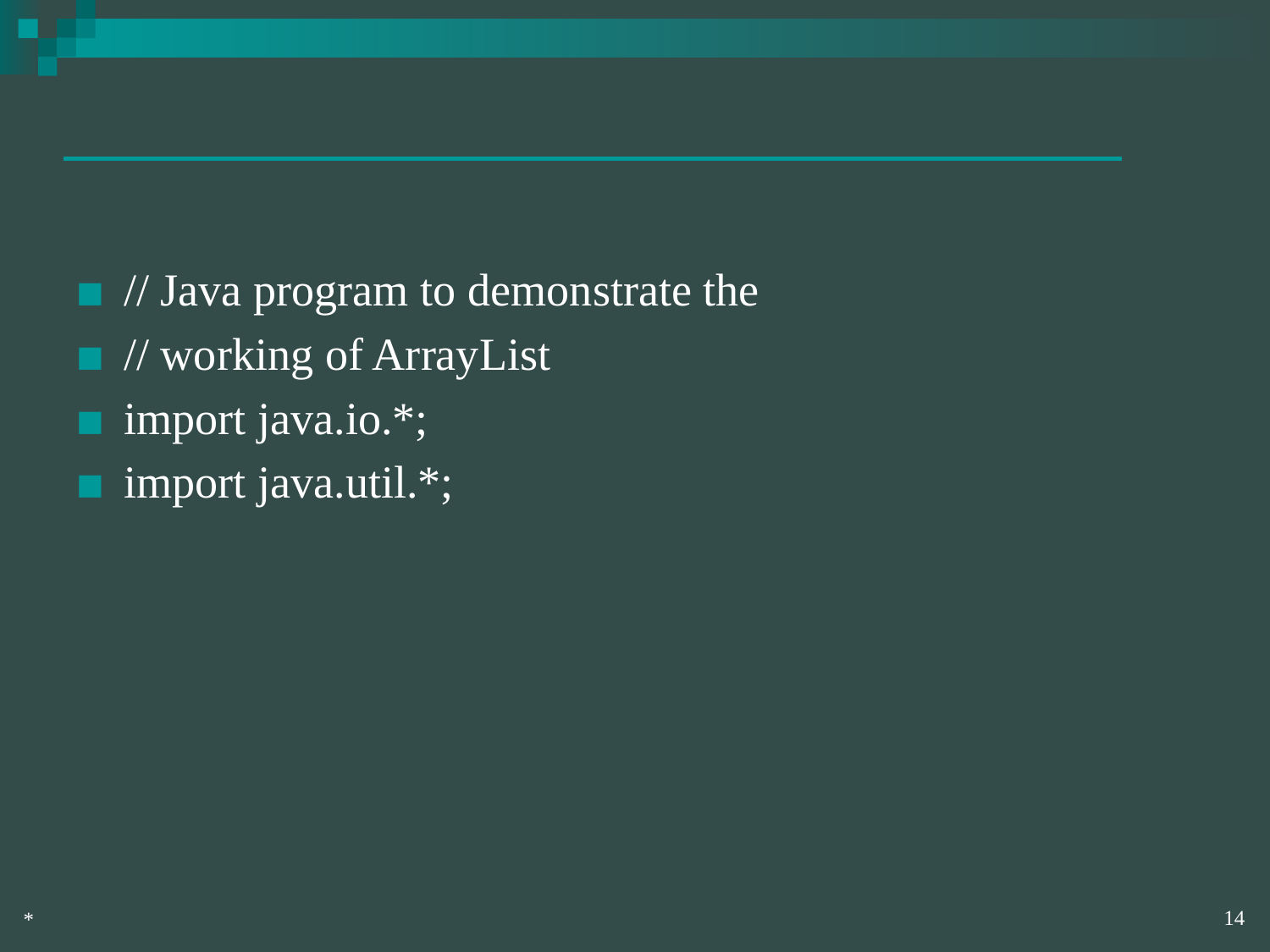

// Java program to demonstrate the
// working of ArrayList
import java.io.*;
import java.util.*;

14